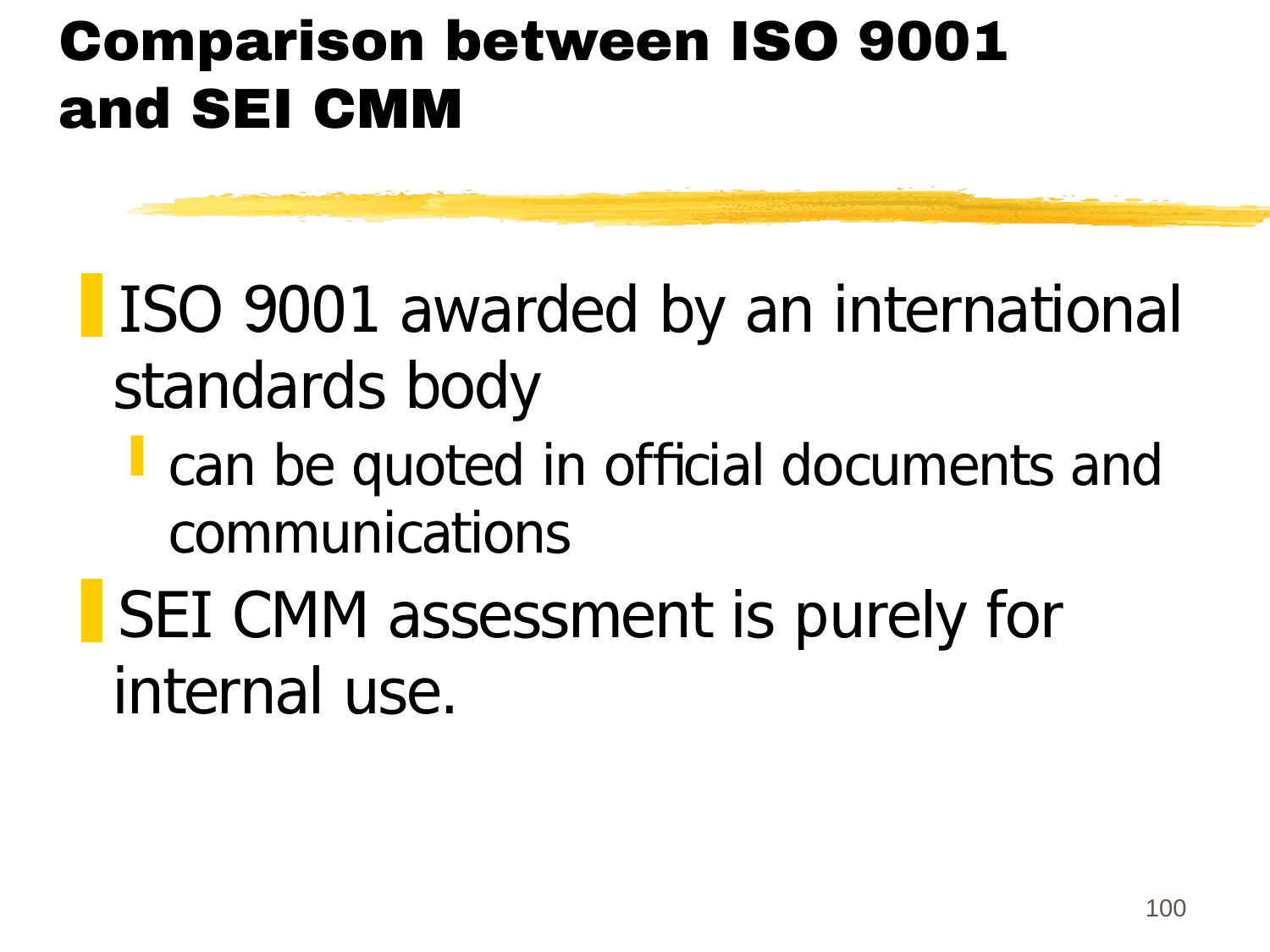

# Comparison between ISO 9001 and SEI CMM
ISO 9001 awarded by an international standards body
can be quoted in official documents and communications
SEI CMM assessment is purely for internal use.
100